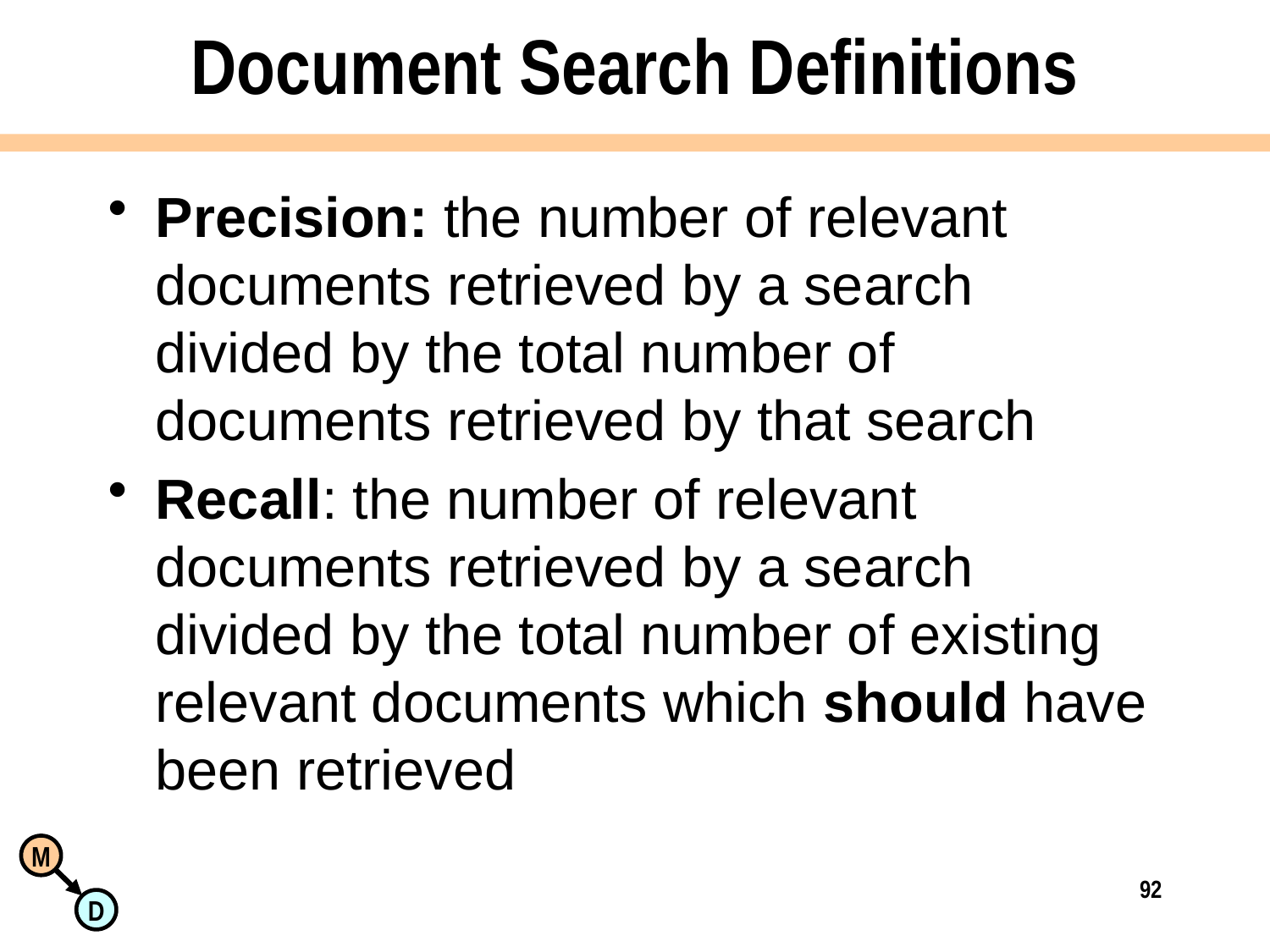

# Document Search Definitions
Precision: the number of relevant documents retrieved by a search divided by the total number of documents retrieved by that search
Recall: the number of relevant documents retrieved by a search divided by the total number of existing relevant documents which should have been retrieved

92